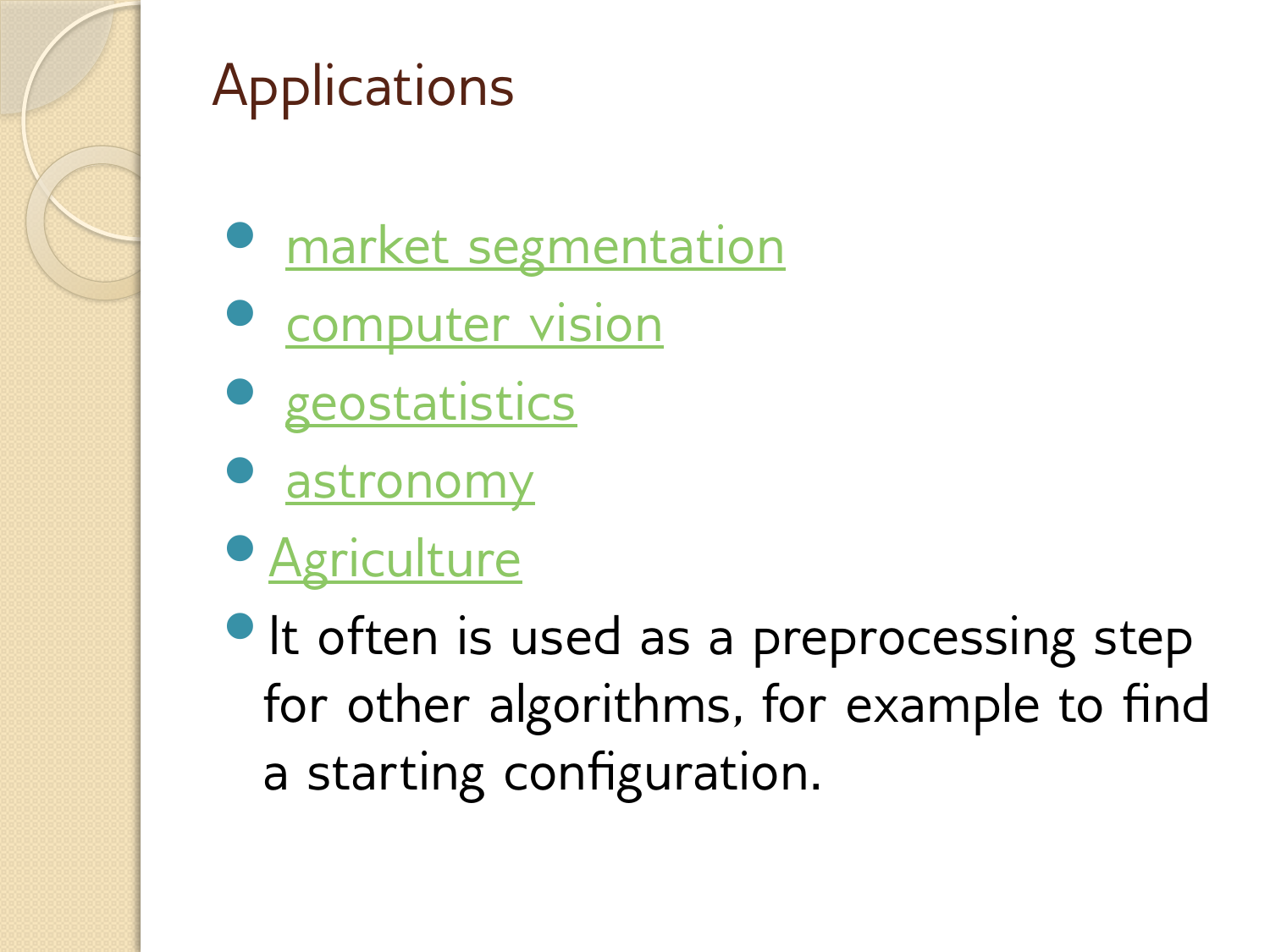

# Applications
 market segmentation
 computer vision
 geostatistics
 astronomy
Agriculture
It often is used as a preprocessing step for other algorithms, for example to find a starting configuration.